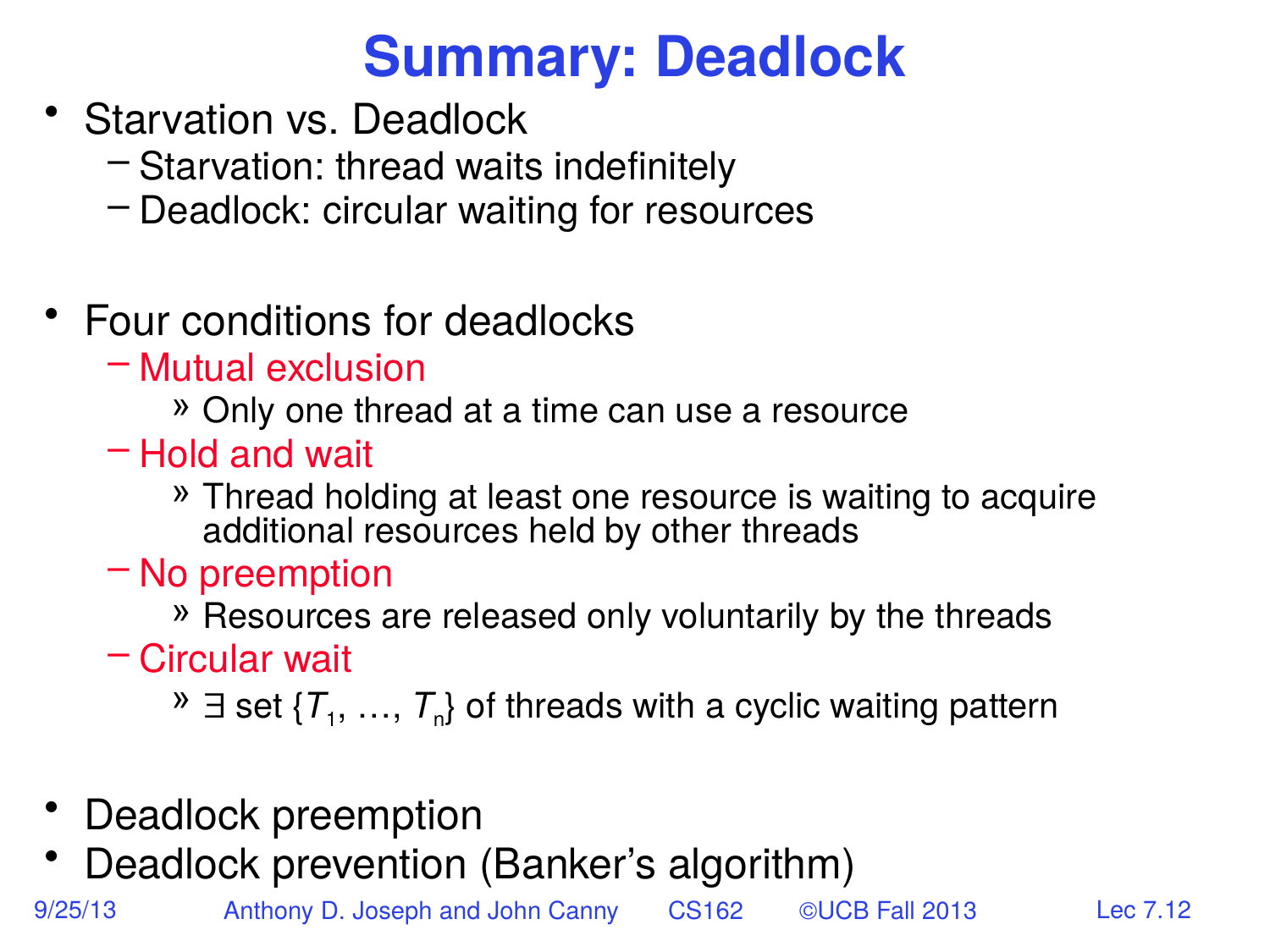

# Summary: Deadlock
Starvation vs. Deadlock
Starvation: thread waits indefinitely
Deadlock: circular waiting for resources

Four conditions for deadlocks
Mutual exclusion
Only one thread at a time can use a resource
Hold and wait
Thread holding at least one resource is waiting to acquire additional resources held by other threads
No preemption
Resources are released only voluntarily by the threads
Circular wait
∃ set {T1, …, Tn} of threads with a cyclic waiting pattern

Deadlock preemption
Deadlock prevention (Banker’s algorithm)